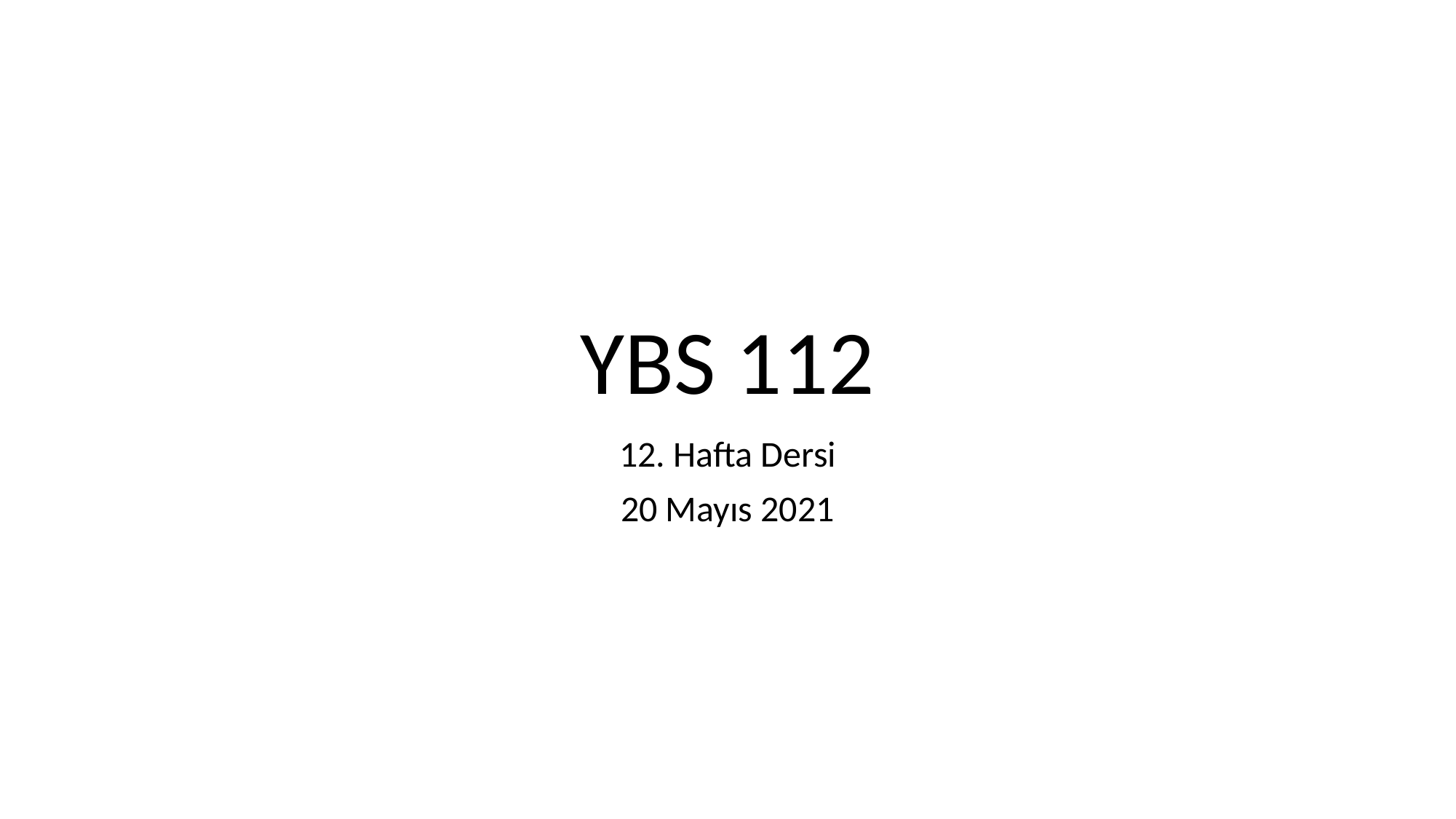

# YBS 112
12. Hafta Dersi
20 Mayıs 2021